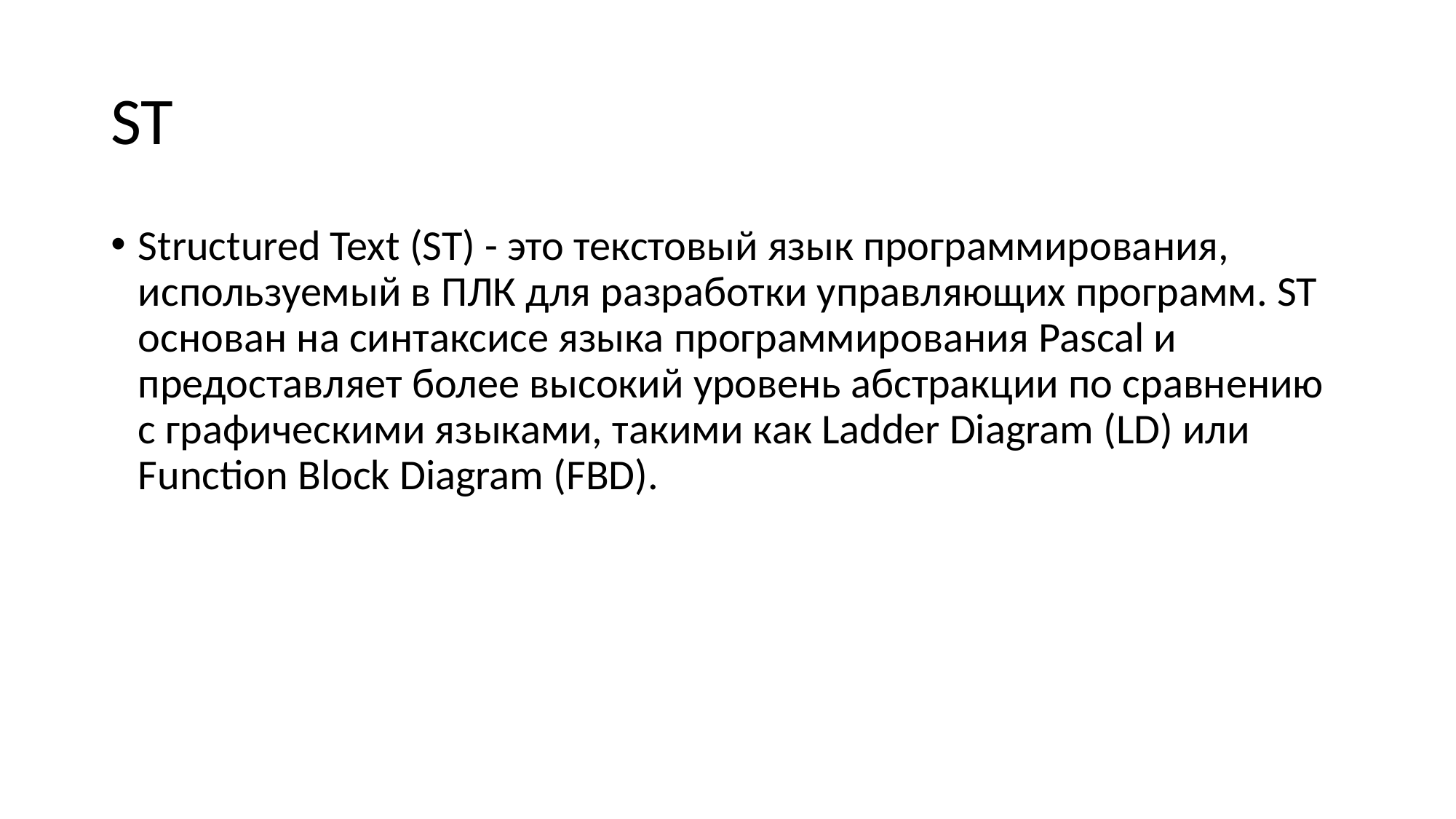

# ST
Structured Text (ST) - это текстовый язык программирования, используемый в ПЛК для разработки управляющих программ. ST основан на синтаксисе языка программирования Pascal и предоставляет более высокий уровень абстракции по сравнению с графическими языками, такими как Ladder Diagram (LD) или Function Block Diagram (FBD).